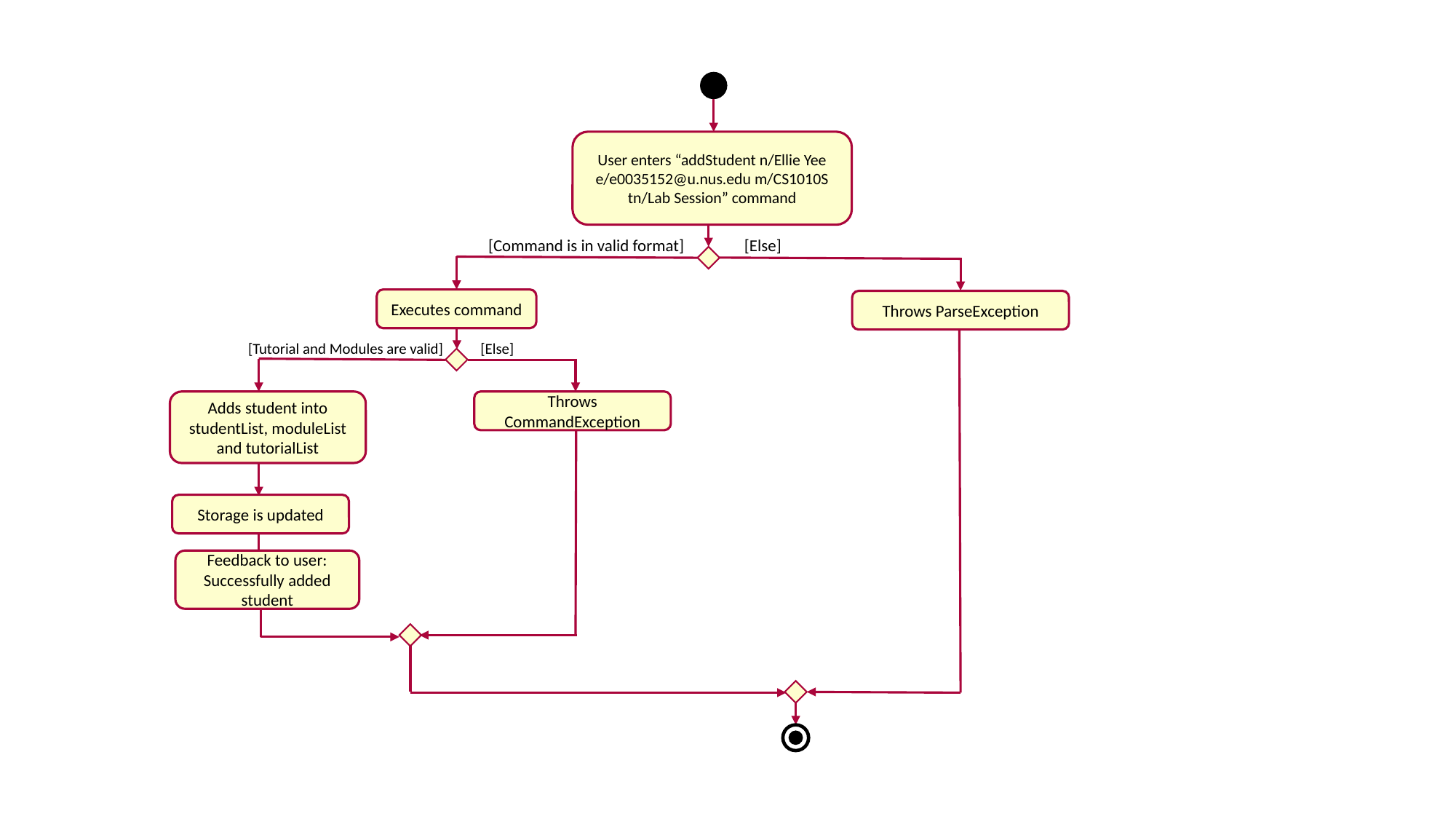

User enters “addStudent n/Ellie Yee e/e0035152@u.nus.edu m/CS1010S tn/Lab Session” command
[Command is in valid format]
[Else]

Executes command
Throws ParseException
[Tutorial and Modules are valid]
[Else]

Adds student into studentList, moduleList and tutorialList
Throws CommandException
Storage is updated
Feedback to user: Successfully added student